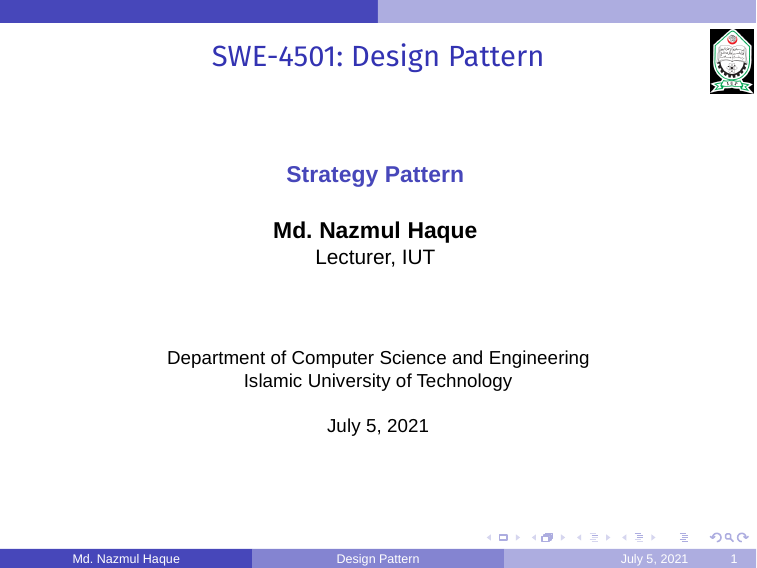

SWE-4501: Design Pattern
Strategy Pattern

Md. Nazmul Haque
Lecturer, IUT

Department of Computer Science and Engineering
Islamic University of Technology

July 5, 2021